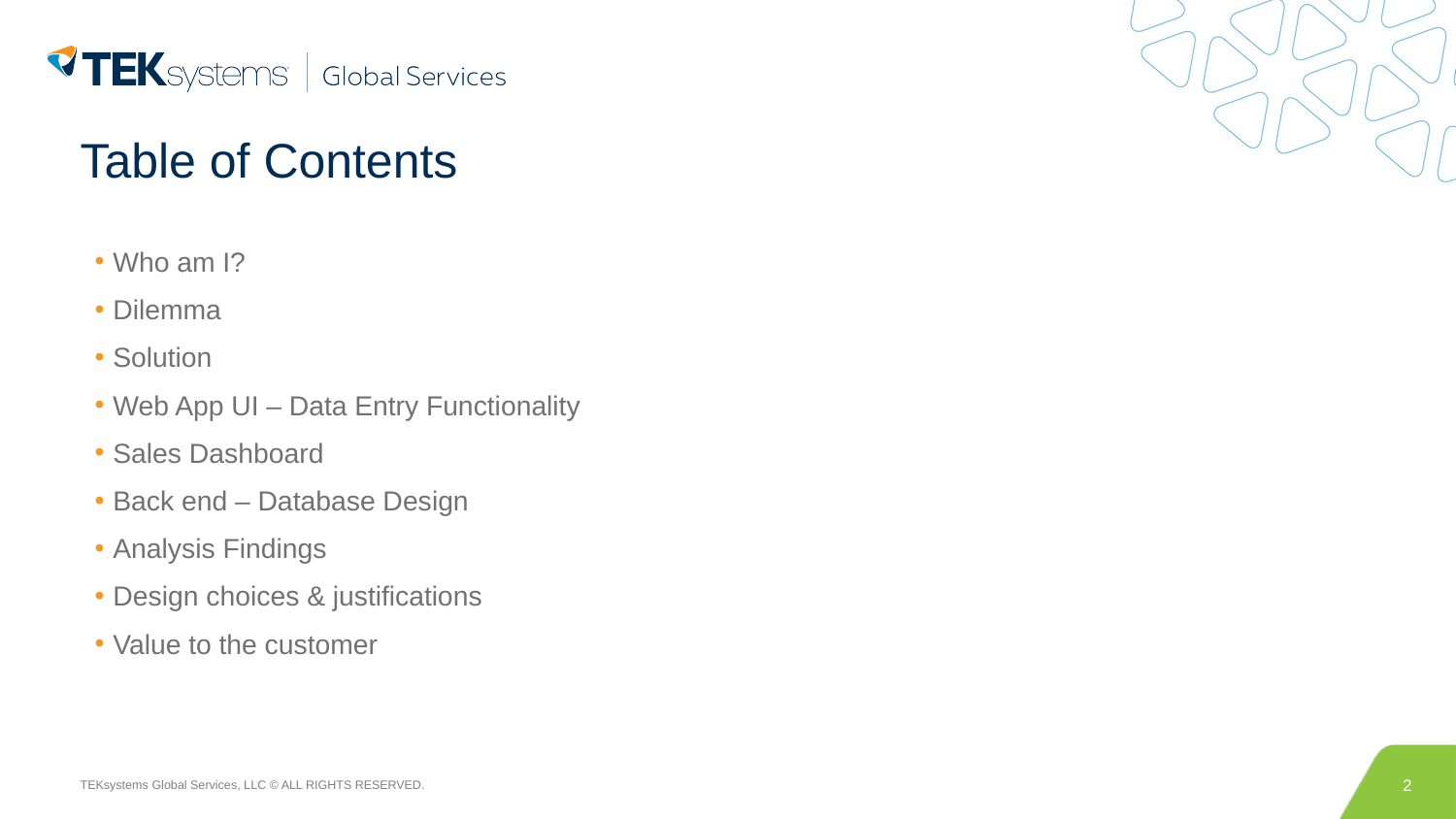

# Table of Contents
Who am I?
Dilemma
Solution
Web App UI – Data Entry Functionality​
Sales Dashboard
Back end – Database Design​
Analysis Findings​
Design choices & justifications​
Value to the customer
2